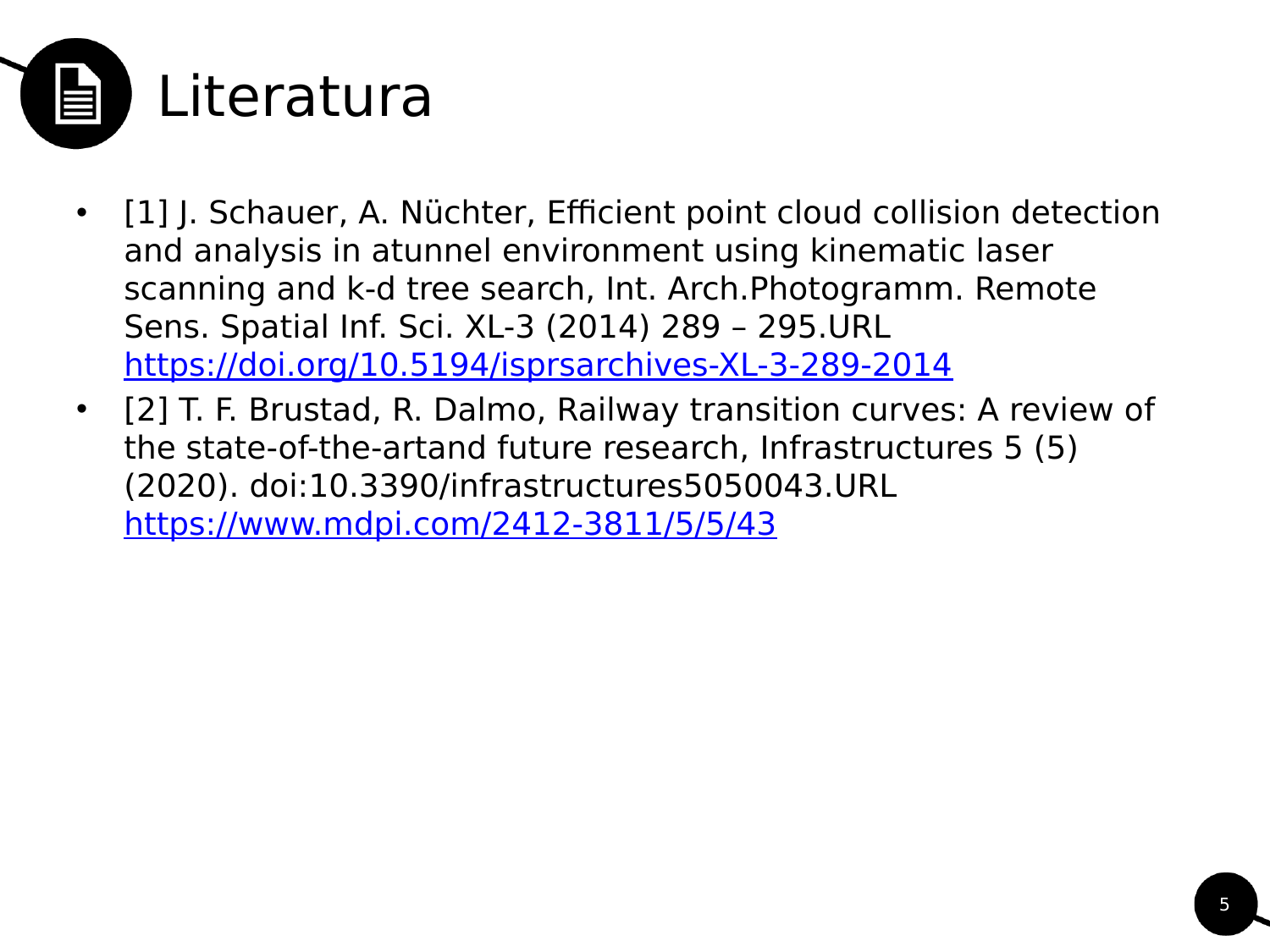

# Literatura
[1] J. Schauer, A. Nüchter, Efficient point cloud collision detection and analysis in atunnel environment using kinematic laser scanning and k-d tree search, Int. Arch.Photogramm. Remote Sens. Spatial Inf. Sci. XL-3 (2014) 289 – 295.URL https://doi.org/10.5194/isprsarchives-XL-3-289-2014
[2] T. F. Brustad, R. Dalmo, Railway transition curves: A review of the state-of-the-artand future research, Infrastructures 5 (5) (2020). doi:10.3390/infrastructures5050043.URL https://www.mdpi.com/2412-3811/5/5/43
5